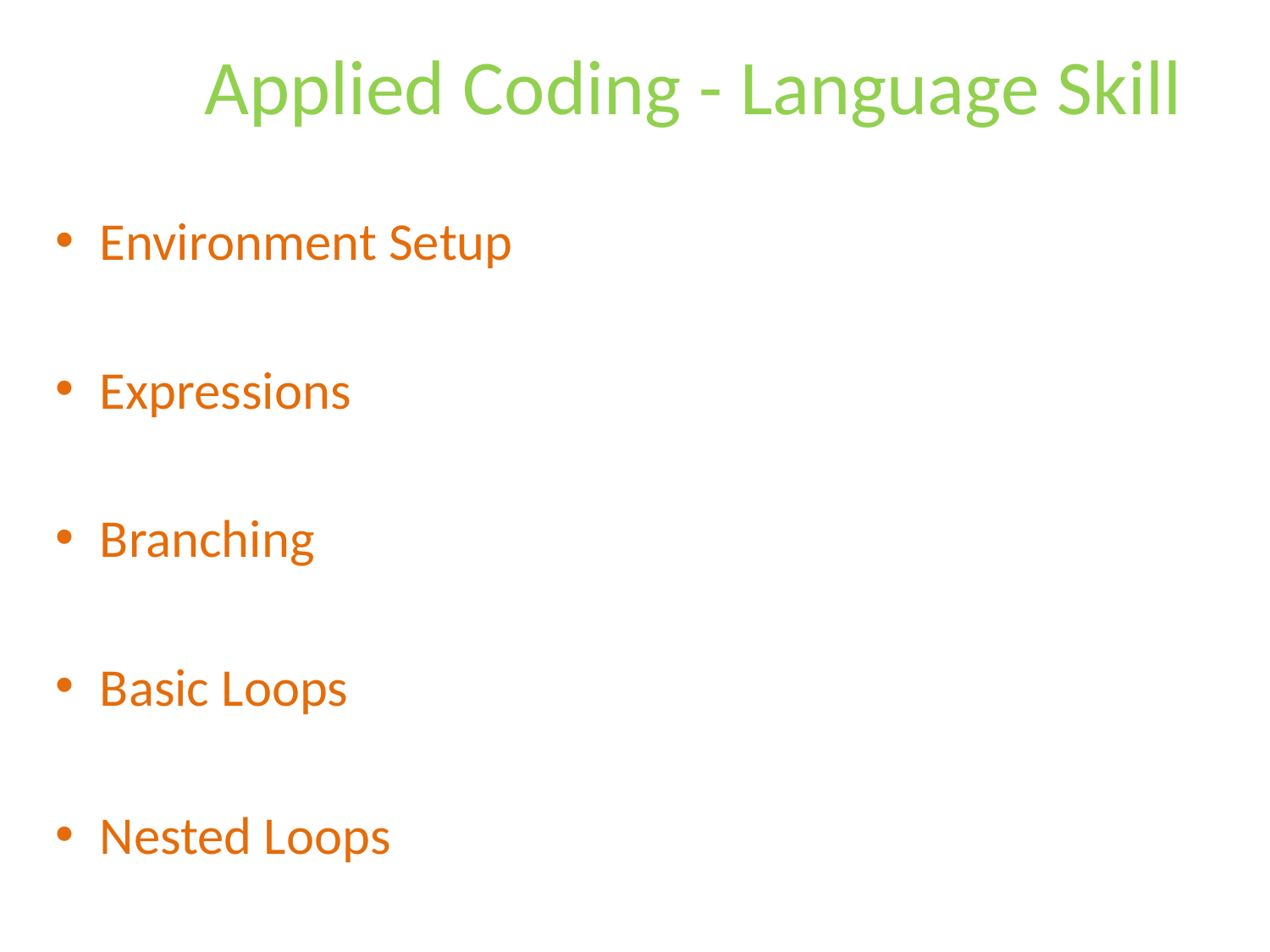

# Applied Coding - Language Skill
Environment Setup

Expressions

Branching

Basic Loops

Nested Loops